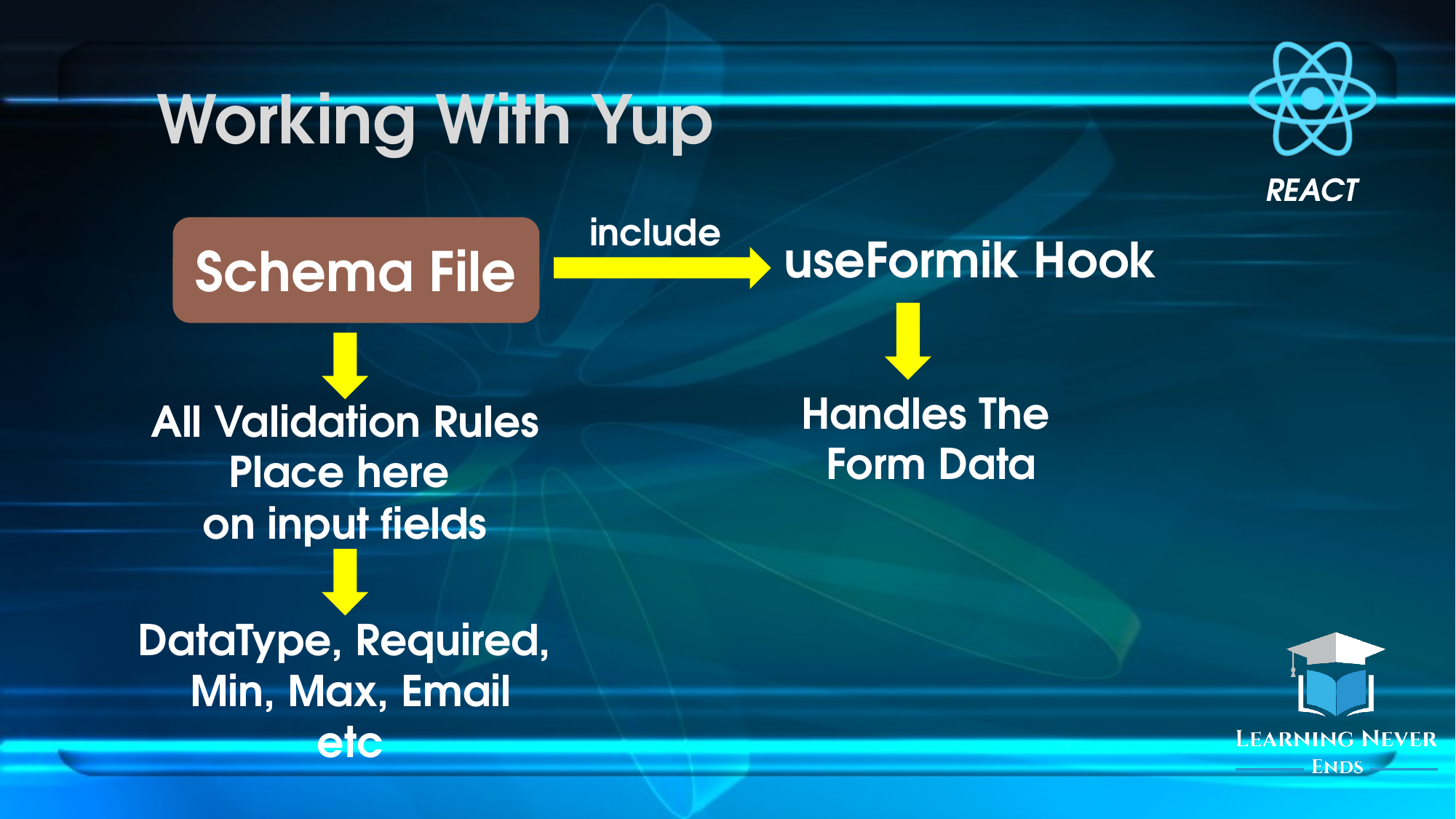

# Working With Yup
include
Schema File
useFormik Hook

Handles The
Form Data
All Validation Rules
Place here
on input fields

DataType, Required,
Min, Max, Email
etc